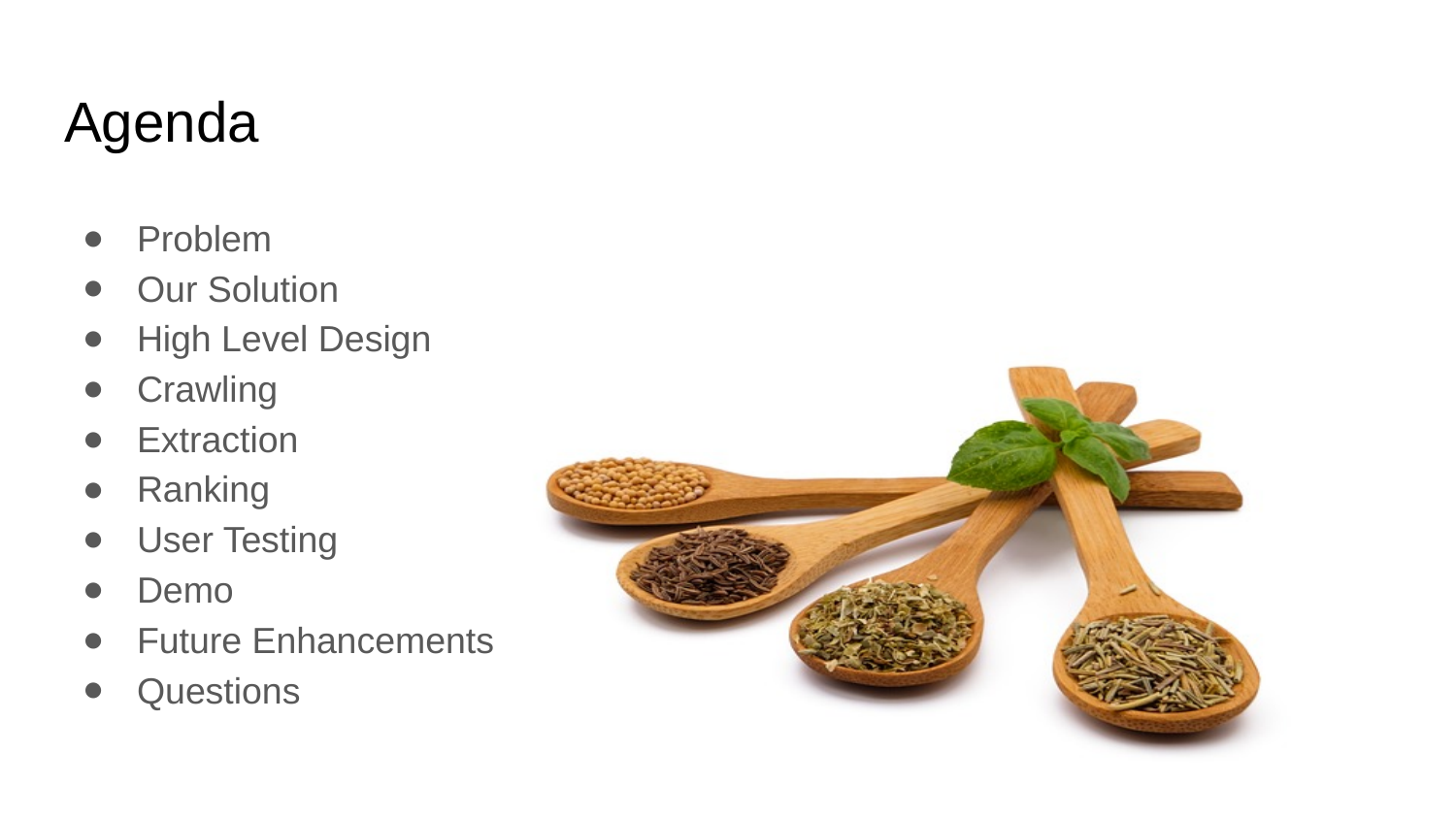

# Agenda
Problem
Our Solution
High Level Design
Crawling
Extraction
Ranking
User Testing
Demo
Future Enhancements
Questions